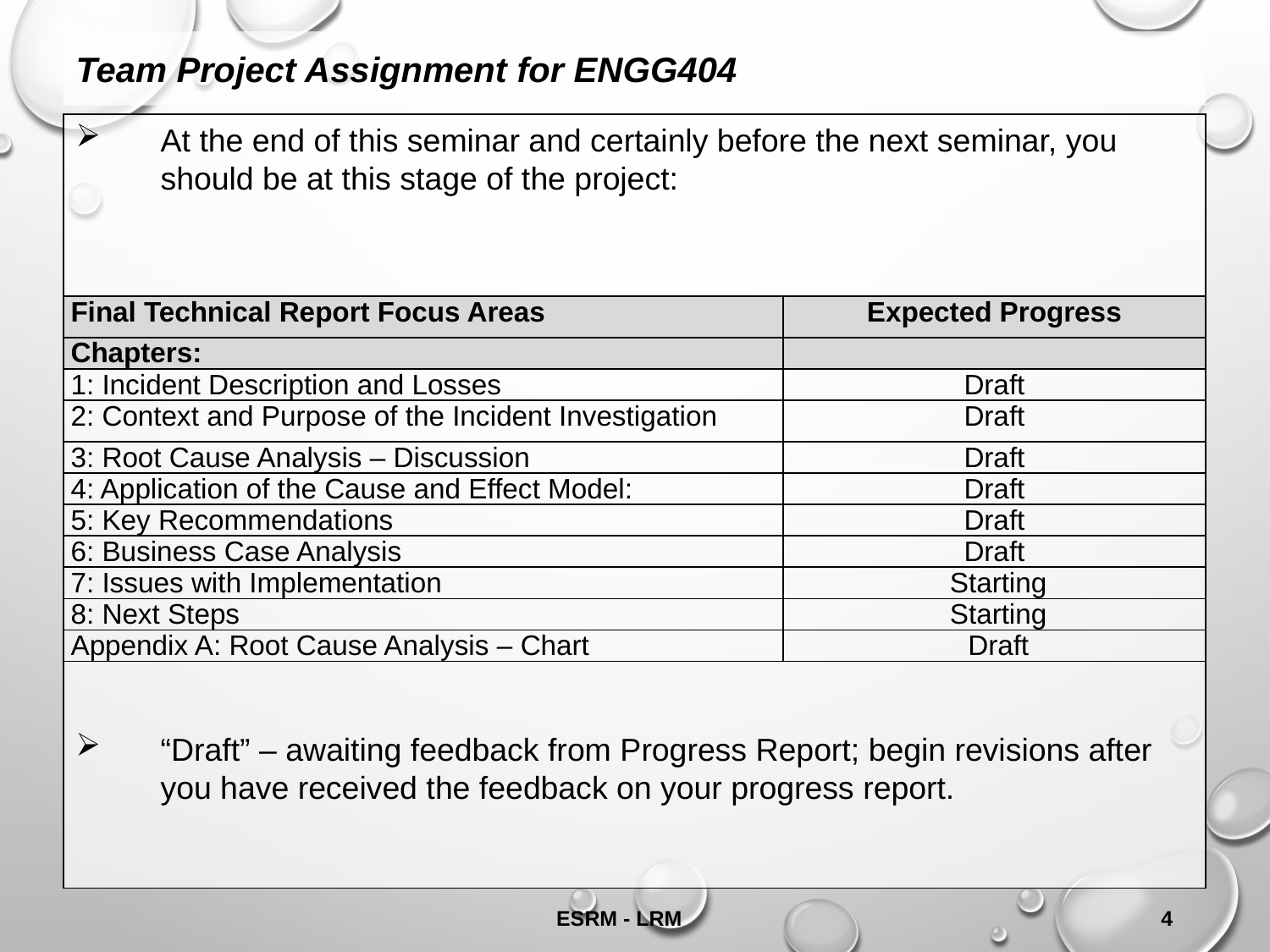

Team Project Assignment for ENGG404
At the end of this seminar and certainly before the next seminar, you should be at this stage of the project:

“Draft” – awaiting feedback from Progress Report; begin revisions after you have received the feedback on your progress report.
| Final Technical Report Focus Areas | Expected Progress |
| --- | --- |
| Chapters: |  |
| 1: Incident Description and Losses | Draft |
| 2: Context and Purpose of the Incident Investigation | Draft |
| 3: Root Cause Analysis – Discussion | Draft |
| 4: Application of the Cause and Effect Model: | Draft |
| 5: Key Recommendations | Draft |
| 6: Business Case Analysis | Draft |
| 7: Issues with Implementation | Starting |
| 8: Next Steps | Starting |
| Appendix A: Root Cause Analysis – Chart | Draft |
ESRM - LRM
4